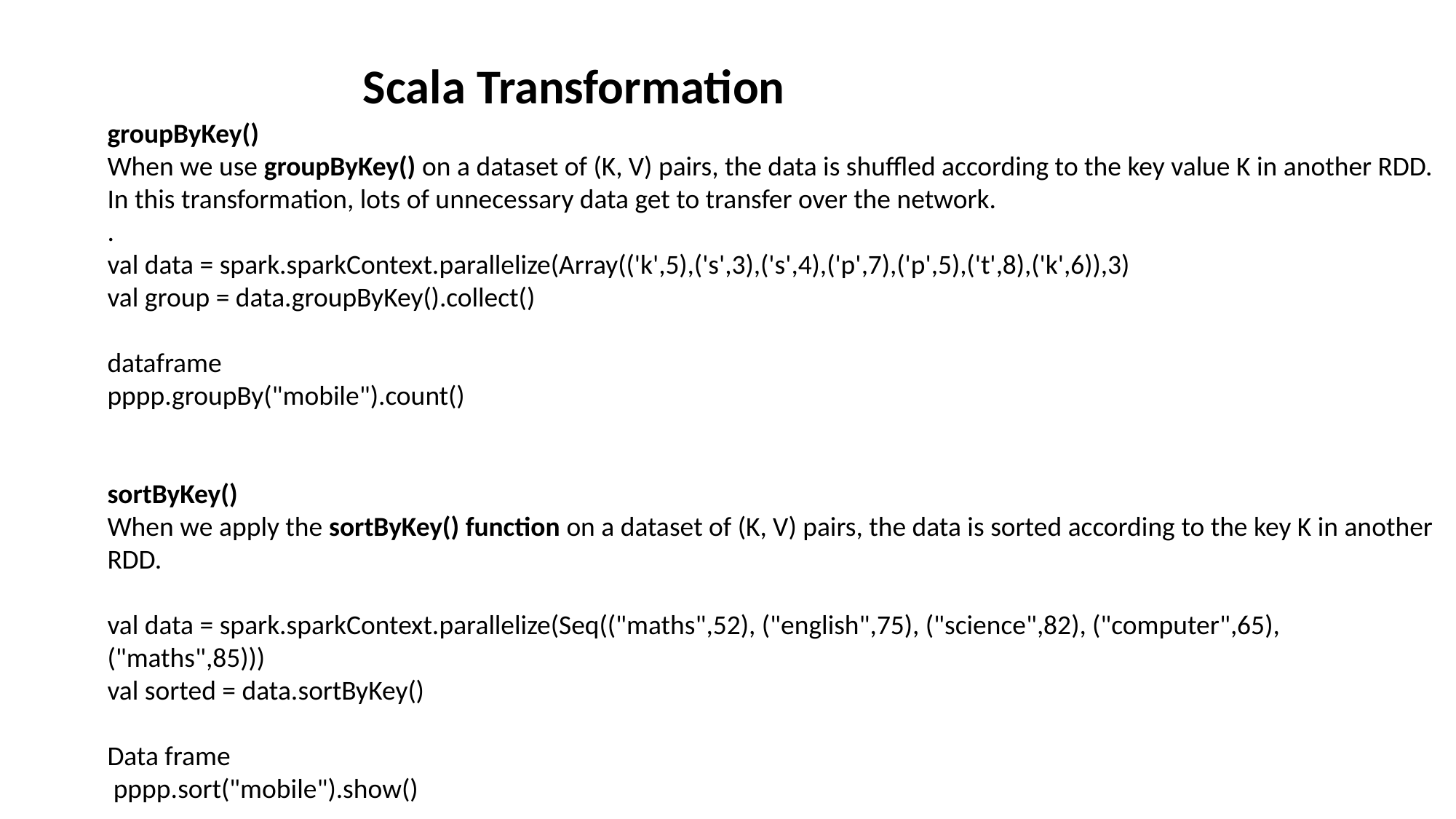

Scala Transformation
groupByKey()
When we use groupByKey() on a dataset of (K, V) pairs, the data is shuffled according to the key value K in another RDD. In this transformation, lots of unnecessary data get to transfer over the network.
.
val data = spark.sparkContext.parallelize(Array(('k',5),('s',3),('s',4),('p',7),('p',5),('t',8),('k',6)),3)
val group = data.groupByKey().collect()

dataframe
pppp.groupBy("mobile").count()

sortByKey()
When we apply the sortByKey() function on a dataset of (K, V) pairs, the data is sorted according to the key K in another RDD.

val data = spark.sparkContext.parallelize(Seq(("maths",52), ("english",75), ("science",82), ("computer",65), ("maths",85)))
val sorted = data.sortByKey()

Data frame
 pppp.sort("mobile").show()